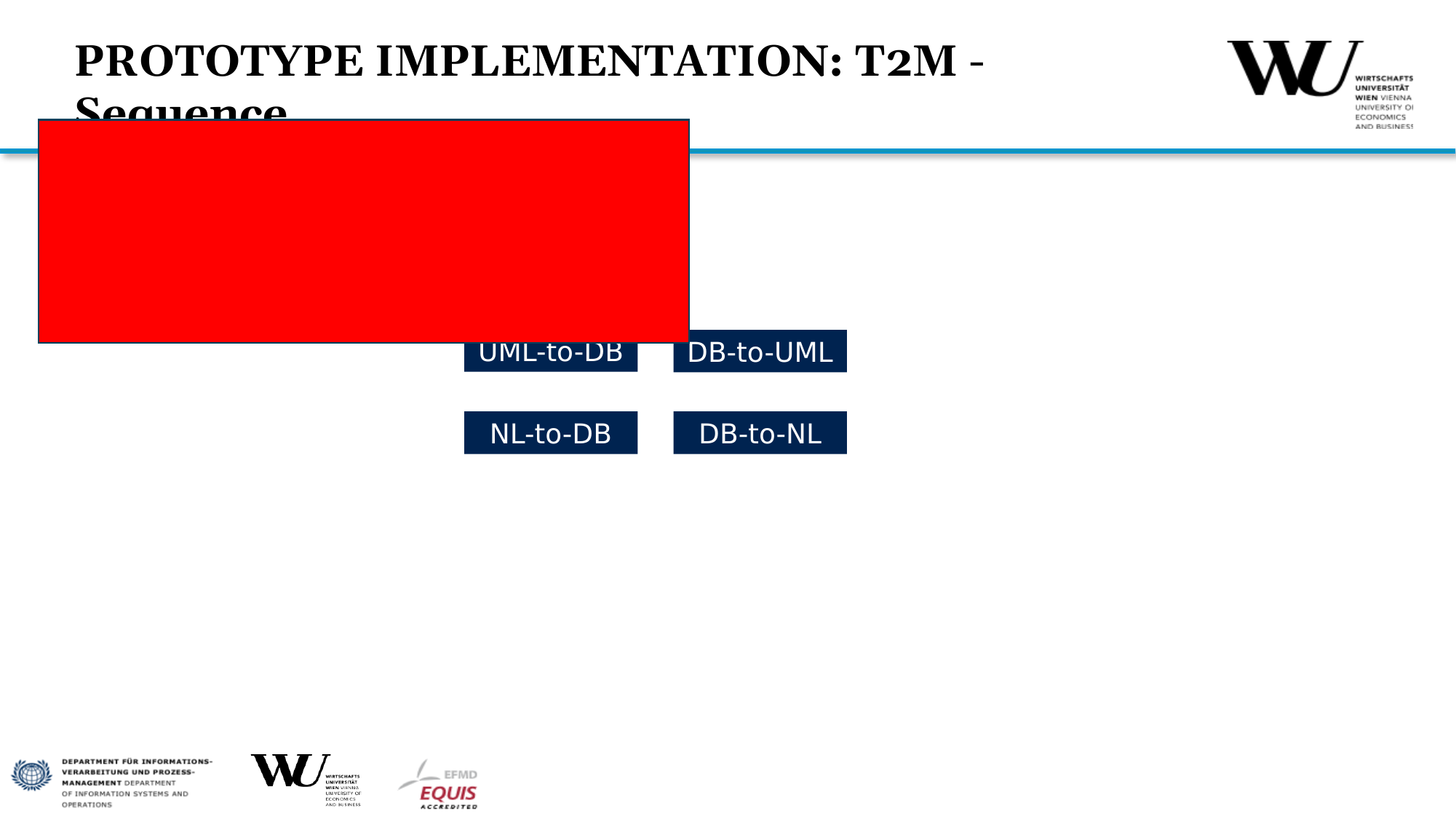

# PROTOTYPE IMPLEMENTATION: T2M - Sequence

UML-to-DB
DB-to-UML
NL-to-DB
DB-to-NL